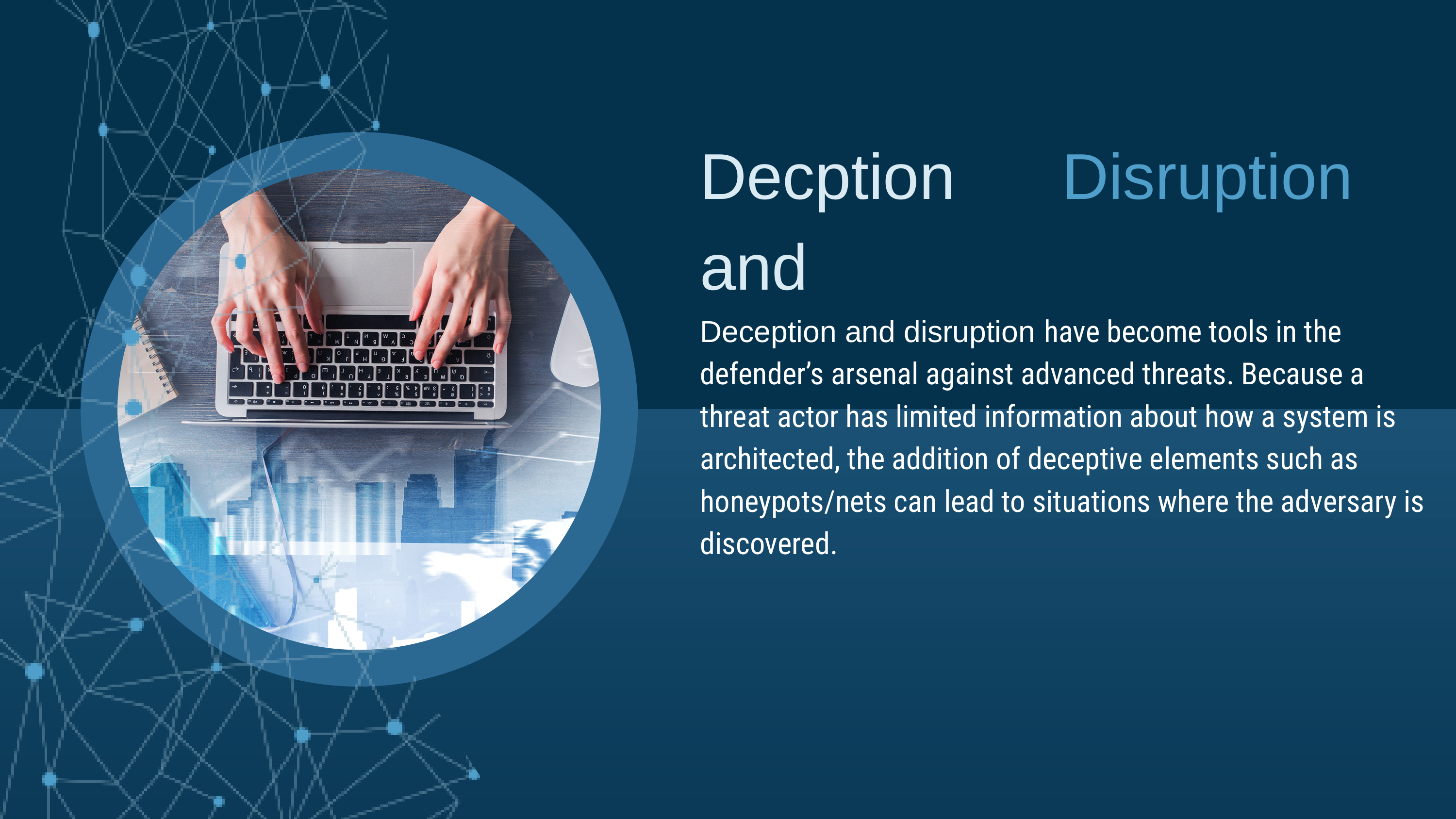

Decption and
Disruption

Deception and disruption have become tools in the defender’s arsenal against advanced threats. Because a threat actor has limited information about how a system is architected, the addition of deceptive elements such as honeypots/nets can lead to situations where the adversary is discovered.